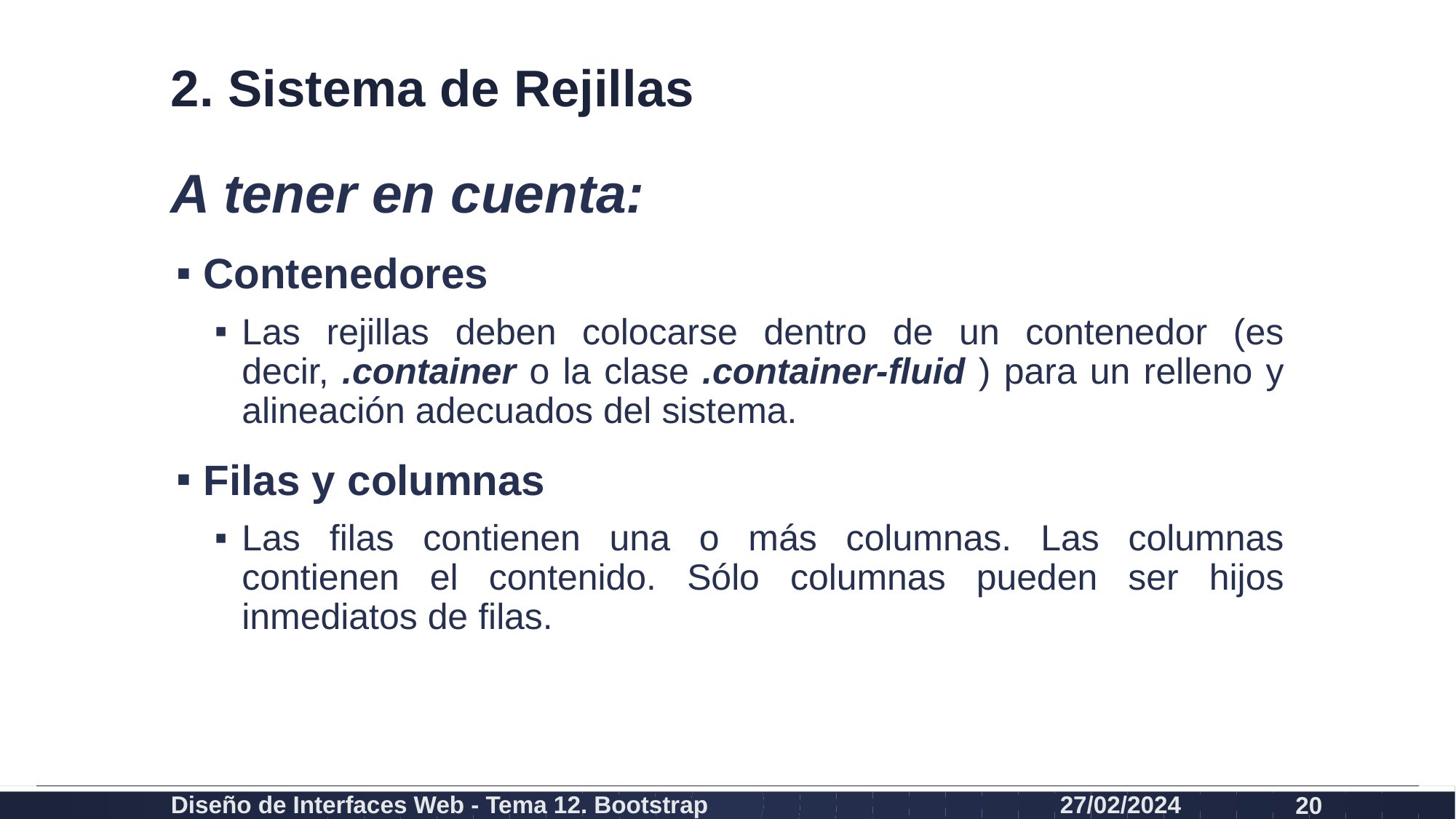

# 2. Sistema de Rejillas
A tener en cuenta:
Contenedores
Las rejillas deben colocarse dentro de un contenedor (es decir, .container o la clase .container-fluid ) para un relleno y alineación adecuados del sistema.
Filas y columnas
Las filas contienen una o más columnas. Las columnas contienen el contenido. Sólo columnas pueden ser hijos inmediatos de filas.

Diseño de Interfaces Web - Tema 12. Bootstrap
27/02/2024
20